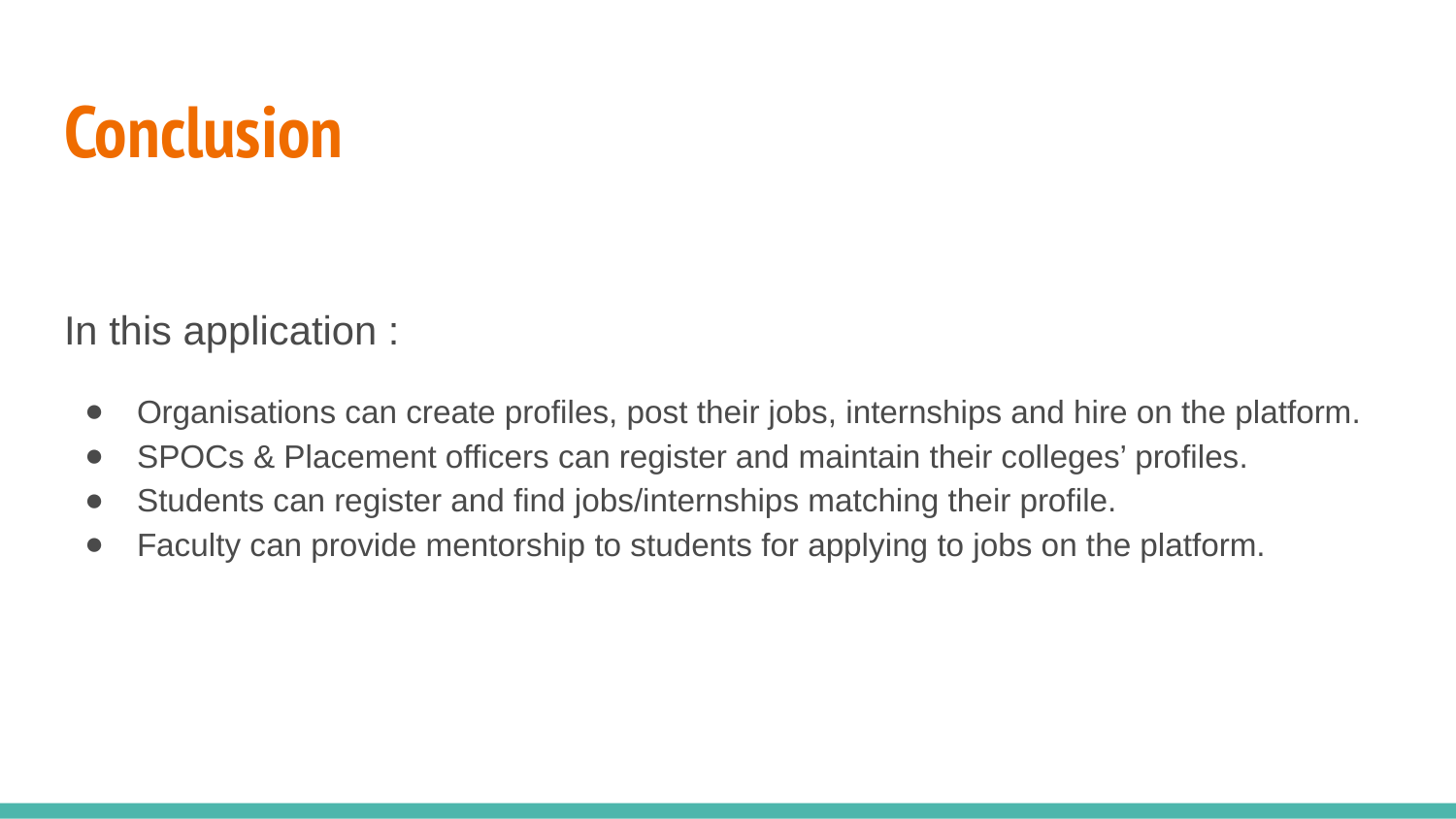

# Conclusion

In this application :
Organisations can create profiles, post their jobs, internships and hire on the platform.
SPOCs & Placement officers can register and maintain their colleges’ profiles.
Students can register and find jobs/internships matching their profile.
Faculty can provide mentorship to students for applying to jobs on the platform.